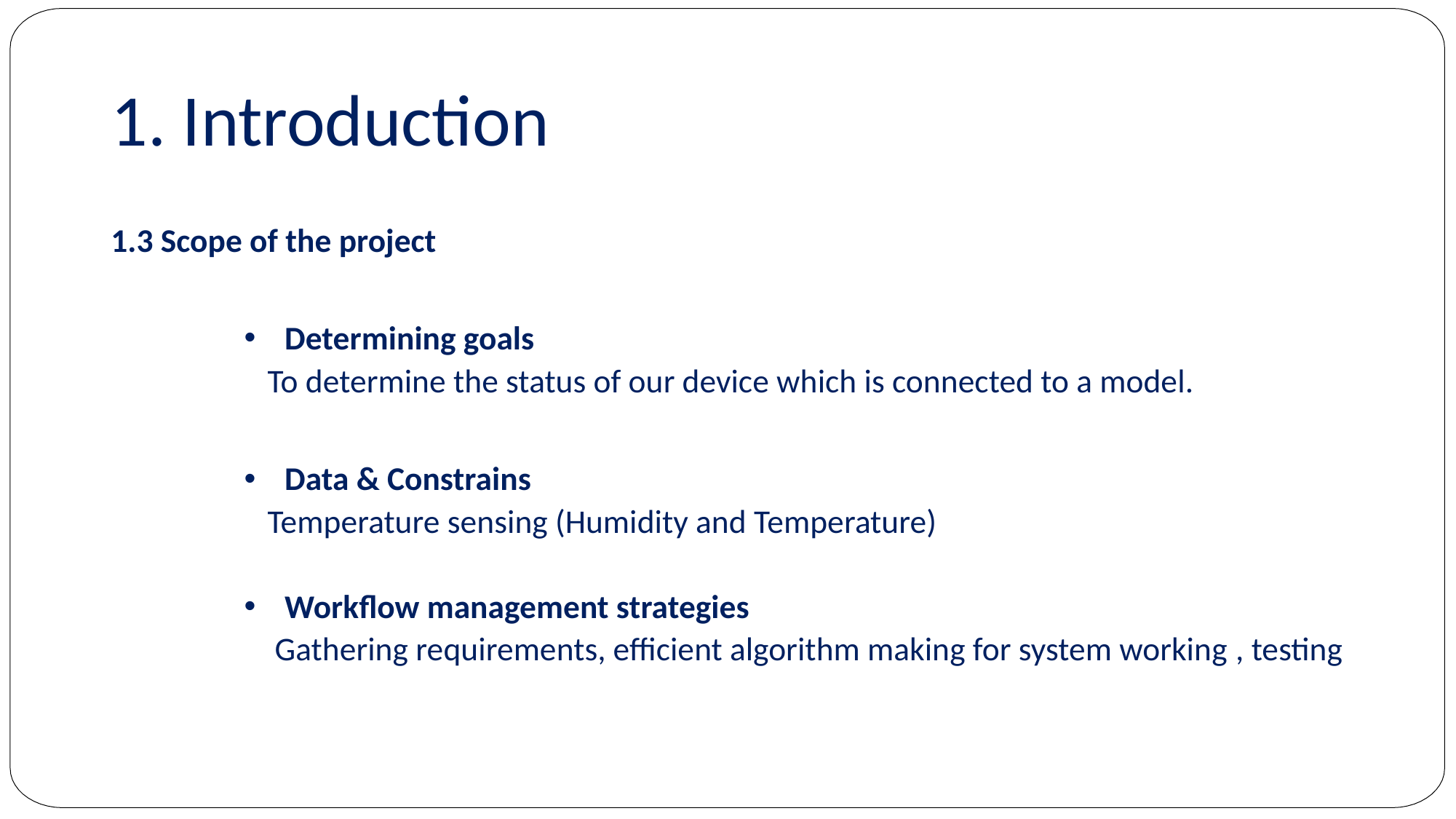

# 1. Introduction
1.3 Scope of the project

Determining goals
 To determine the status of our device which is connected to a model.

Data & Constrains
 Temperature sensing (Humidity and Temperature)

Workflow management strategies
  Gathering requirements, efficient algorithm making for system working , testing